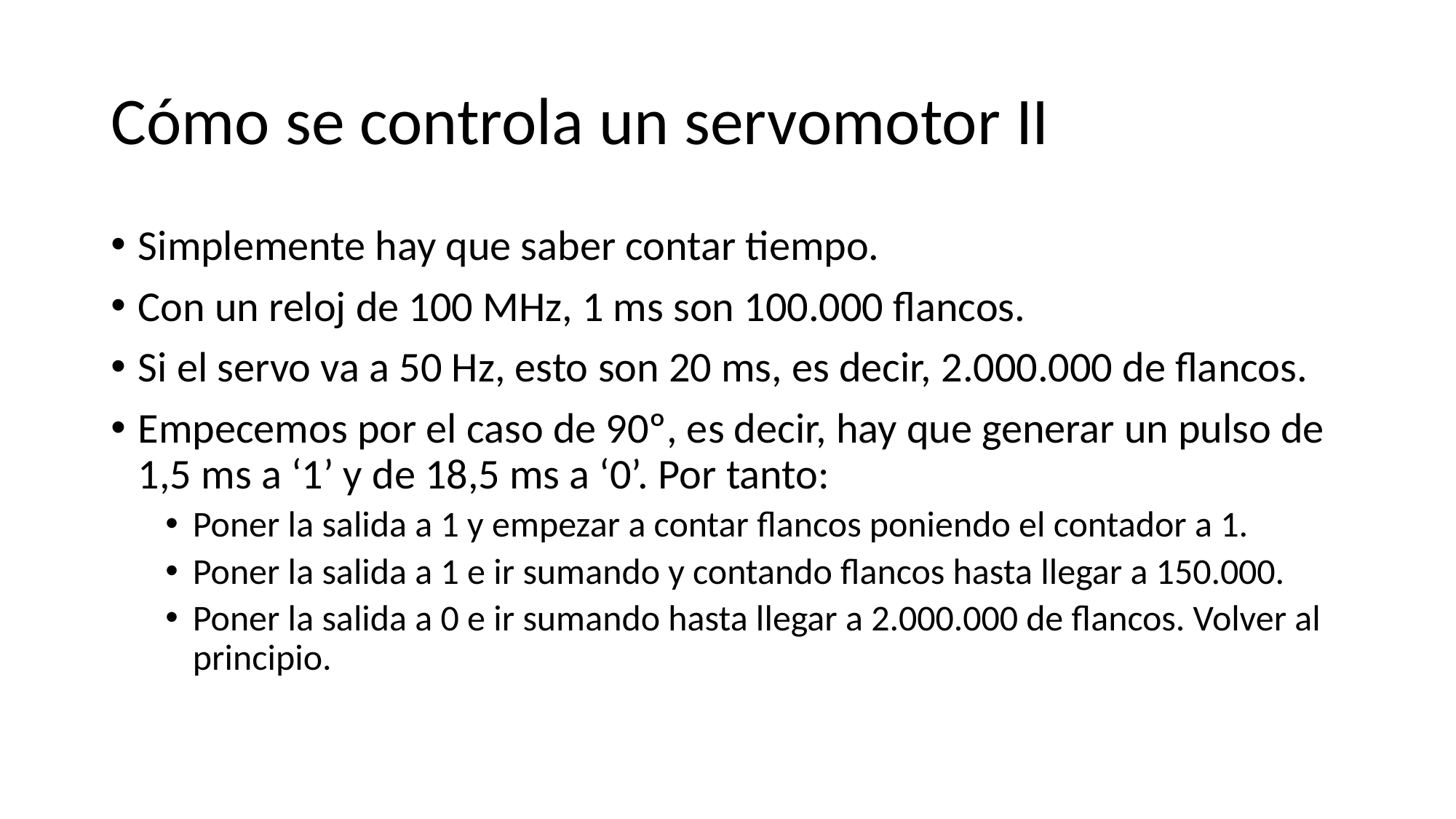

# Cómo se controla un servomotor II
Simplemente hay que saber contar tiempo.
Con un reloj de 100 MHz, 1 ms son 100.000 flancos.
Si el servo va a 50 Hz, esto son 20 ms, es decir, 2.000.000 de flancos.
Empecemos por el caso de 90º, es decir, hay que generar un pulso de 1,5 ms a ‘1’ y de 18,5 ms a ‘0’. Por tanto:
Poner la salida a 1 y empezar a contar flancos poniendo el contador a 1.
Poner la salida a 1 e ir sumando y contando flancos hasta llegar a 150.000.
Poner la salida a 0 e ir sumando hasta llegar a 2.000.000 de flancos. Volver al principio.